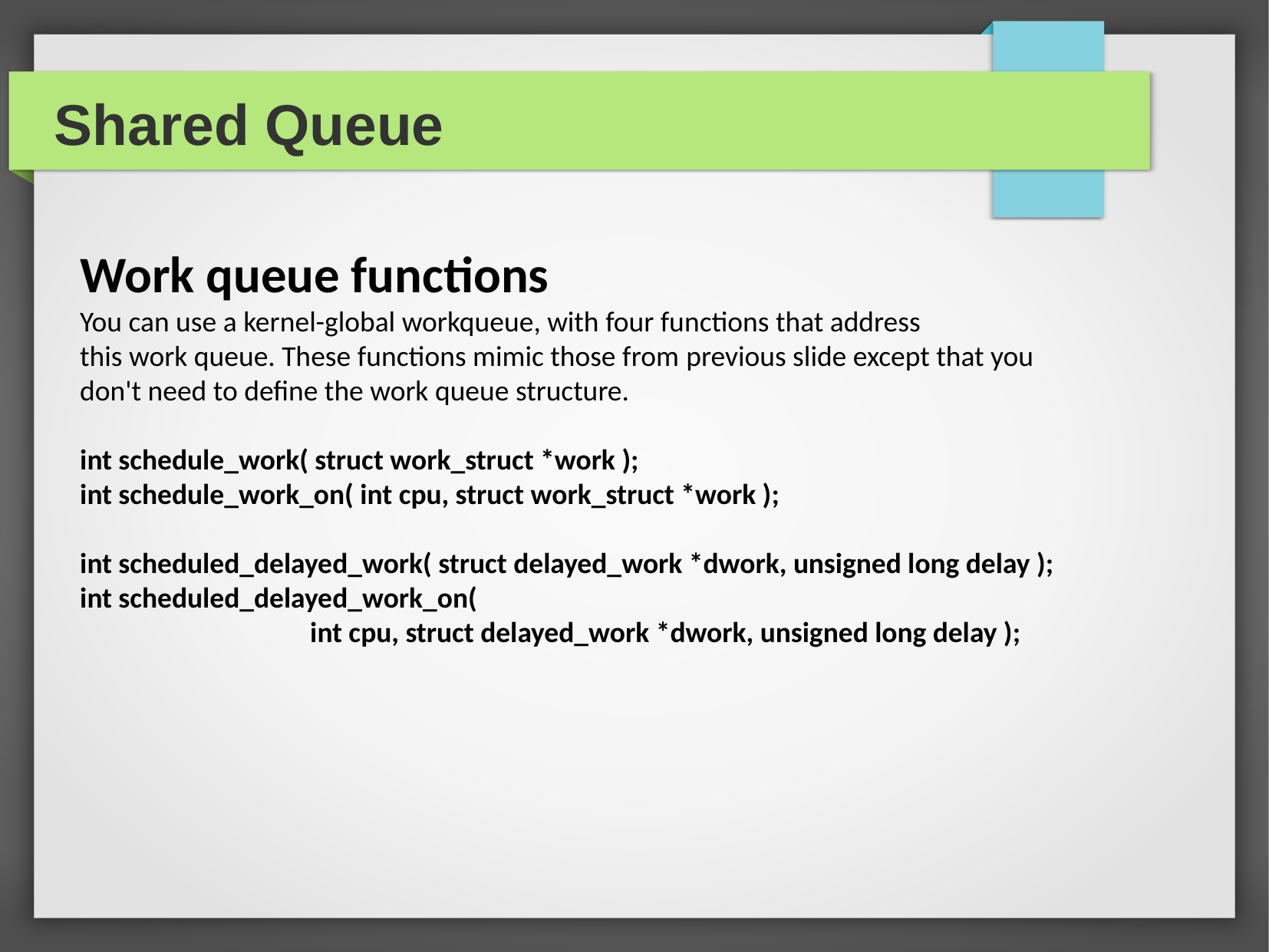

Shared Queue
Work queue functions
You can use a kernel-global workqueue, with four functions that address
this work queue. These functions mimic those from previous slide except that you
don't need to define the work queue structure.

int schedule_work( struct work_struct *work );
int schedule_work_on( int cpu, struct work_struct *work );

int scheduled_delayed_work( struct delayed_work *dwork, unsigned long delay );
int scheduled_delayed_work_on(
		int cpu, struct delayed_work *dwork, unsigned long delay );